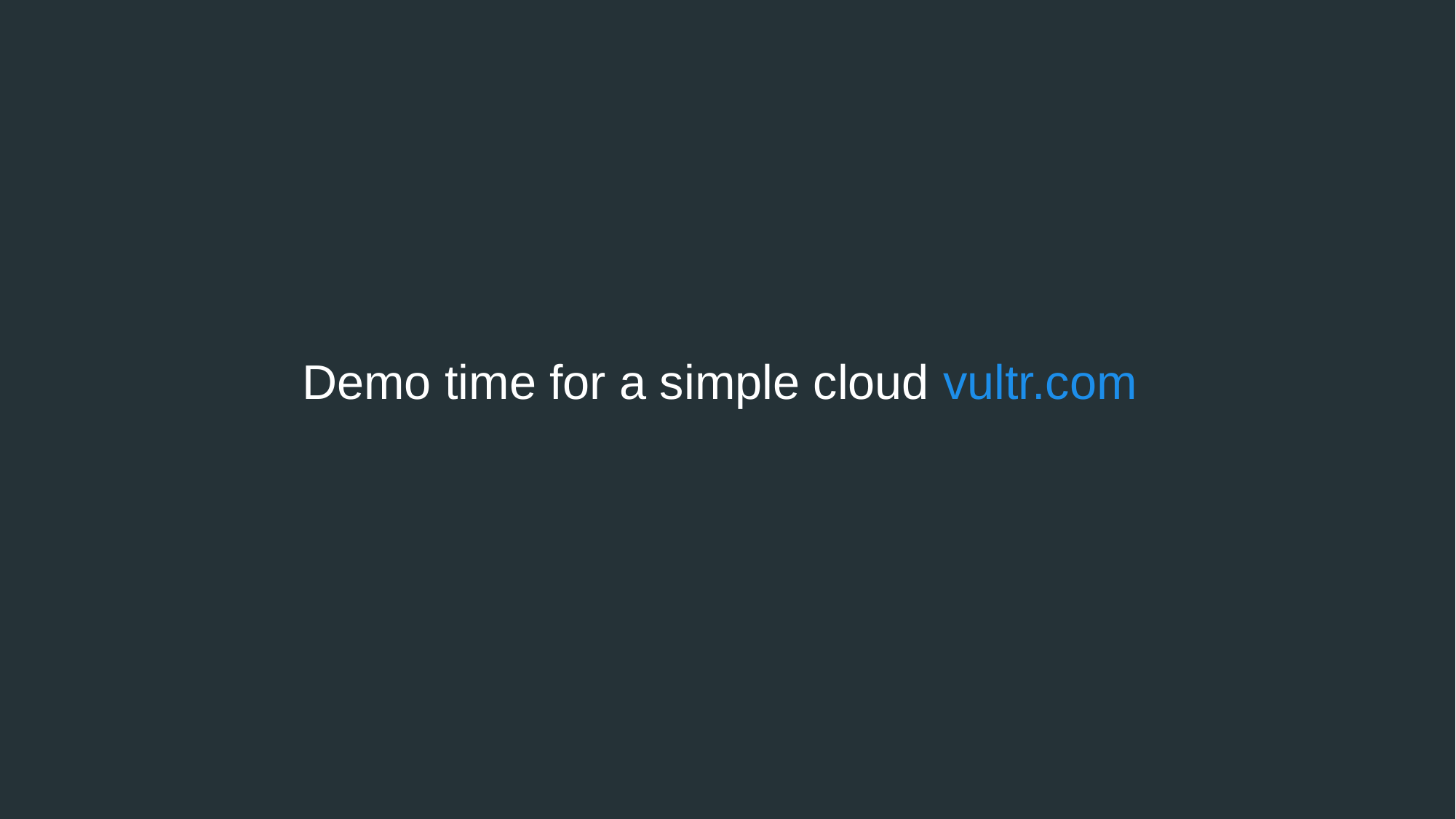

Demo time for a simple cloud vultr.com